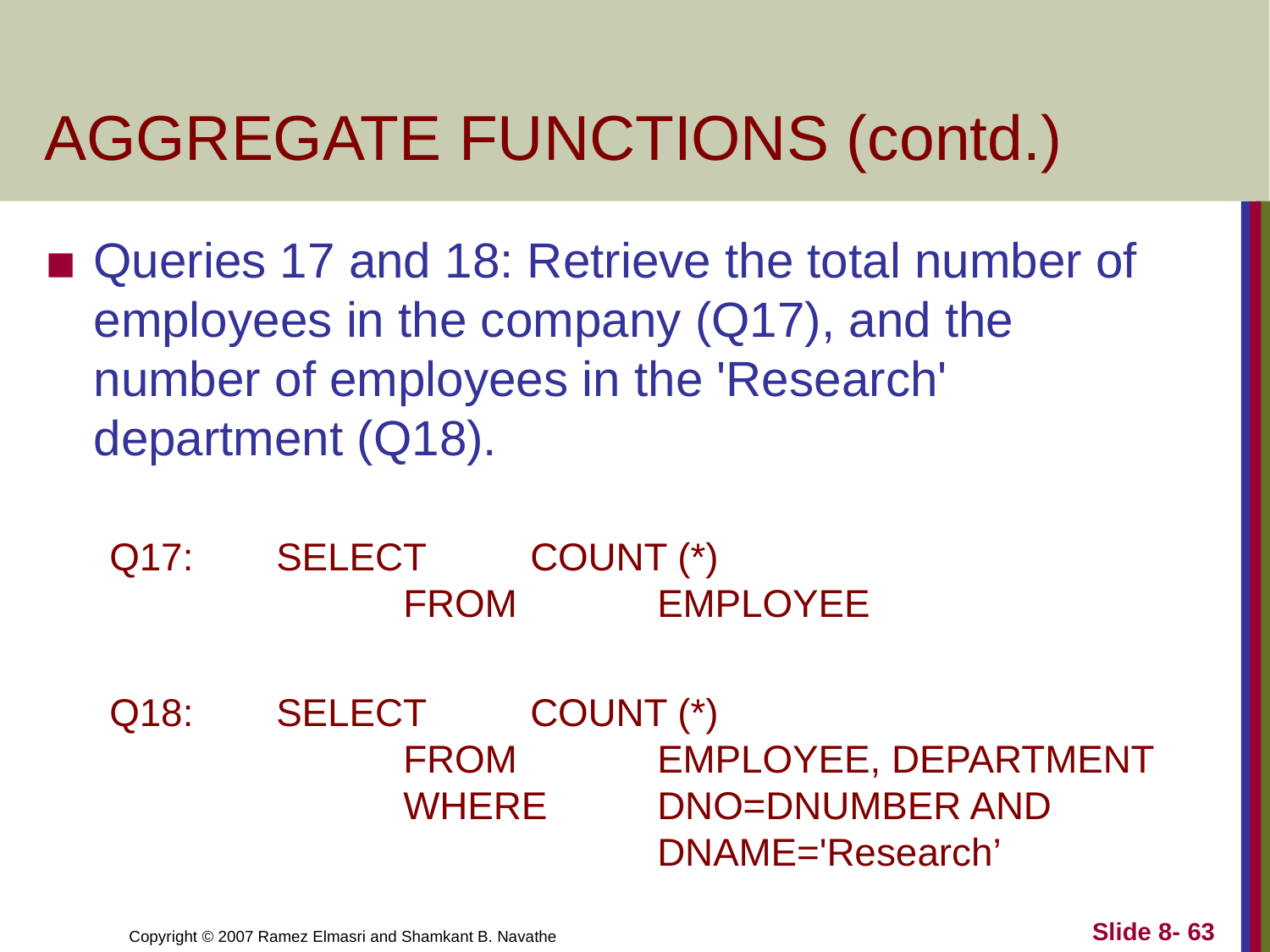

# AGGREGATE FUNCTIONS (contd.)
Queries 17 and 18: Retrieve the total number of employees in the company (Q17), and the number of employees in the 'Research' department (Q18).

Q17:	SELECT  	COUNT (*)
		FROM		EMPLOYEE

Q18:	SELECT  	COUNT (*)
		FROM		EMPLOYEE, DEPARTMENT
		WHERE	DNO=DNUMBER AND 					DNAME='Research’
Slide 8- 63